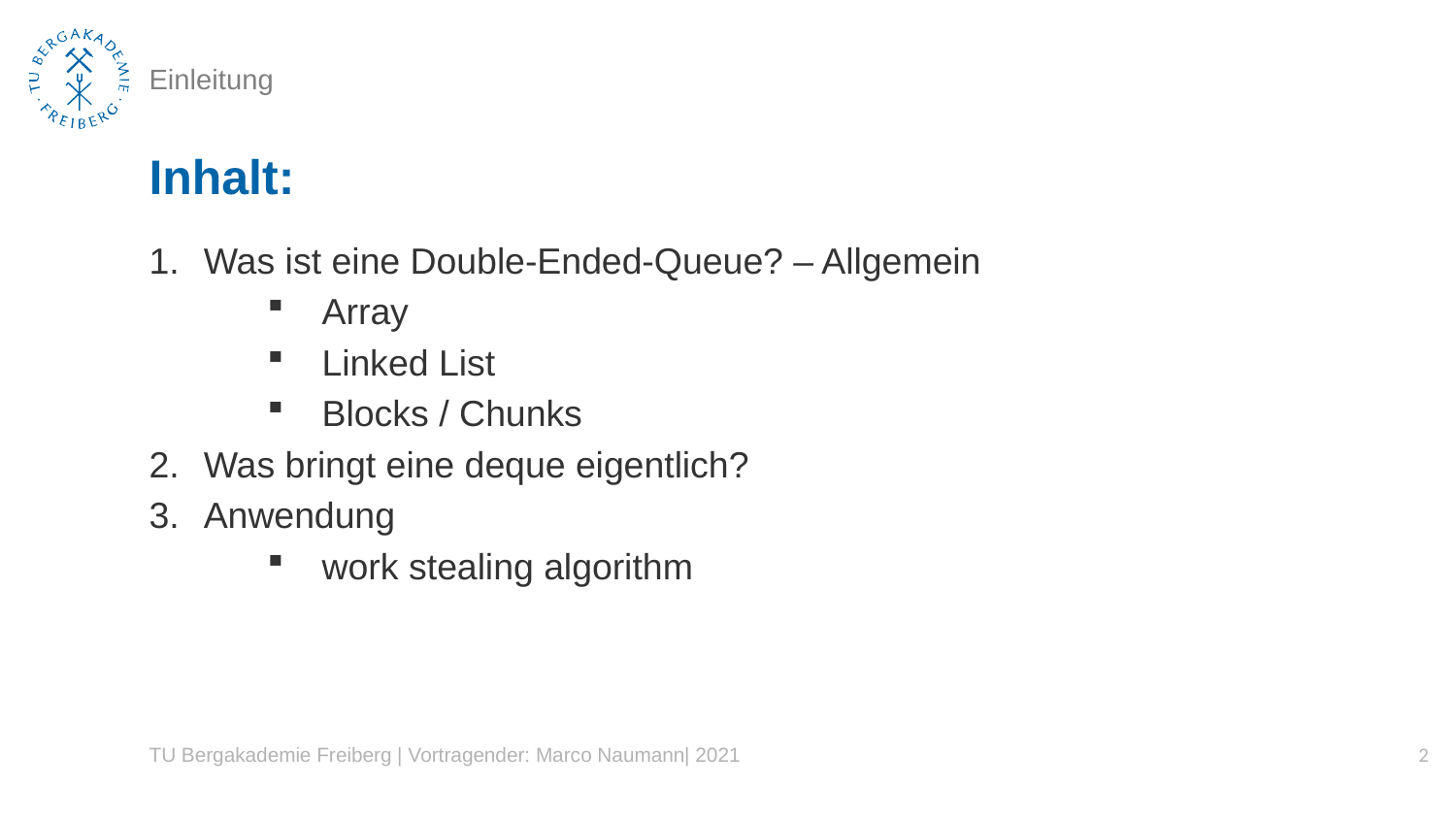

# Einleitung
Inhalt:
Was ist eine Double-Ended-Queue? – Allgemein
Array
Linked List
Blocks / Chunks
Was bringt eine deque eigentlich?
Anwendung
work stealing algorithm
TU Bergakademie Freiberg | Vortragender: Marco Naumann| 2021
2